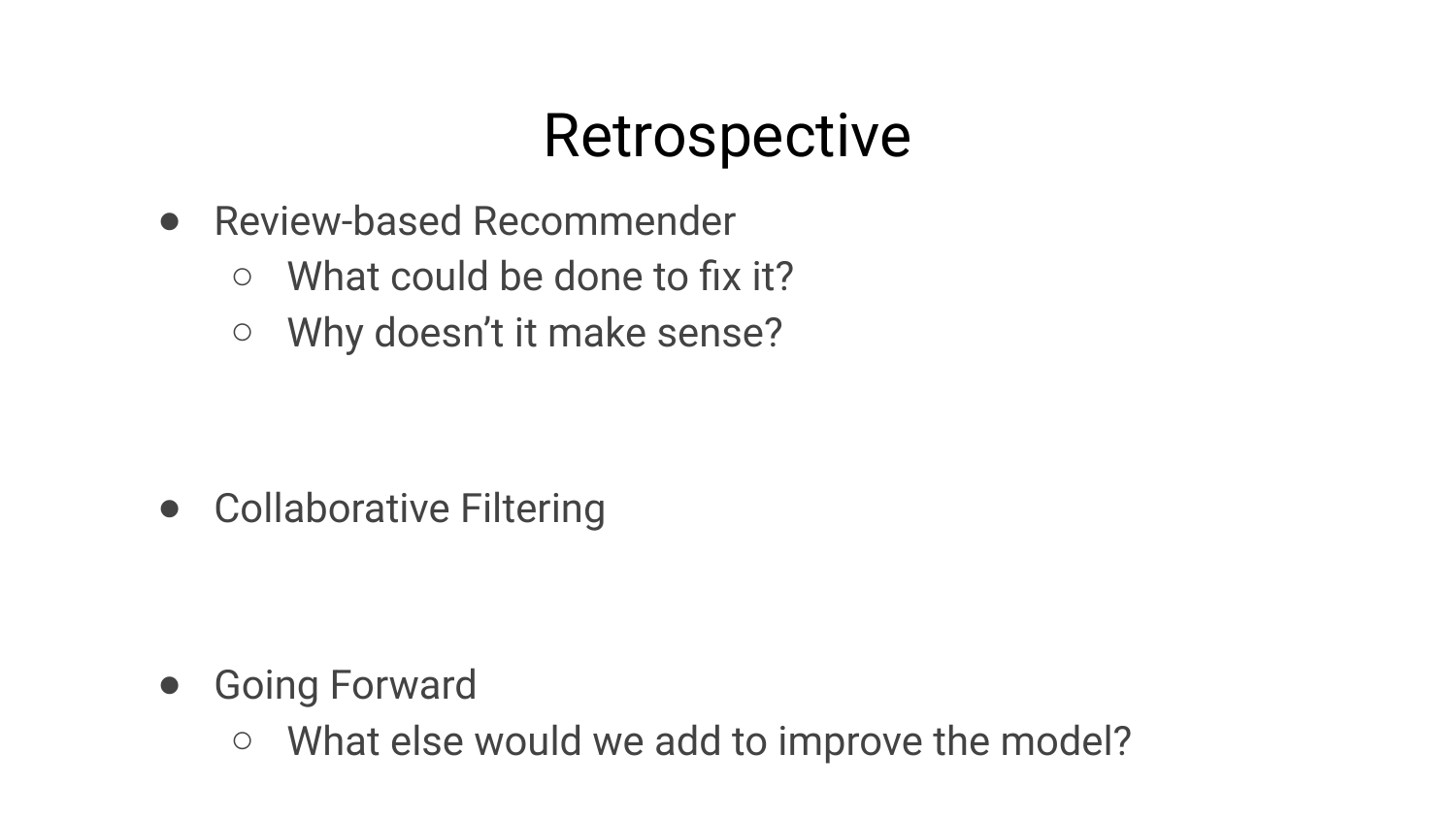

# Retrospective

Review-based Recommender
What could be done to fix it?
Why doesn’t it make sense?

Collaborative Filtering

Going Forward
What else would we add to improve the model?